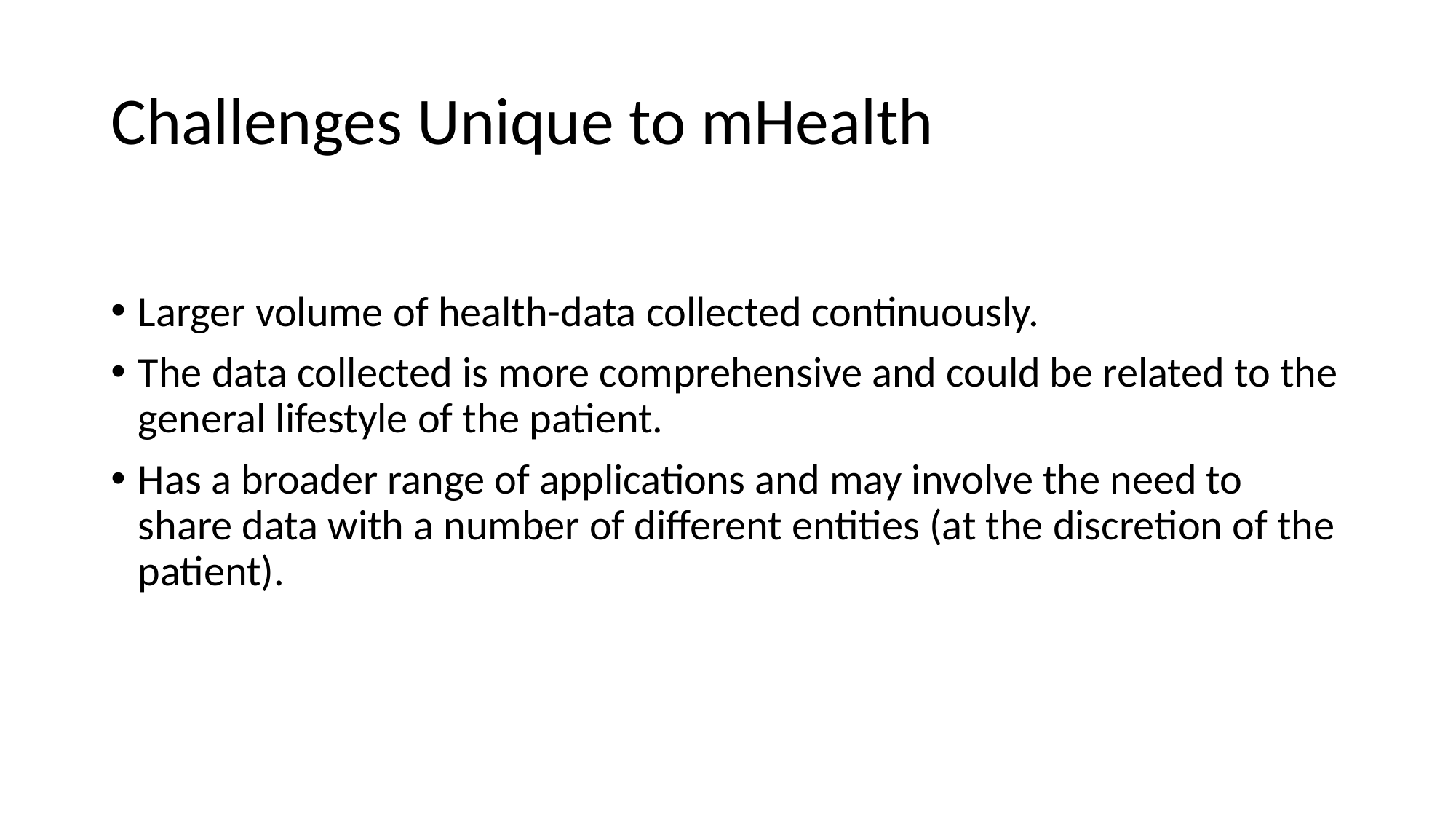

# Challenges Unique to mHealth

Larger volume of health-data collected continuously.
The data collected is more comprehensive and could be related to the general lifestyle of the patient.
Has a broader range of applications and may involve the need to share data with a number of different entities (at the discretion of the patient).